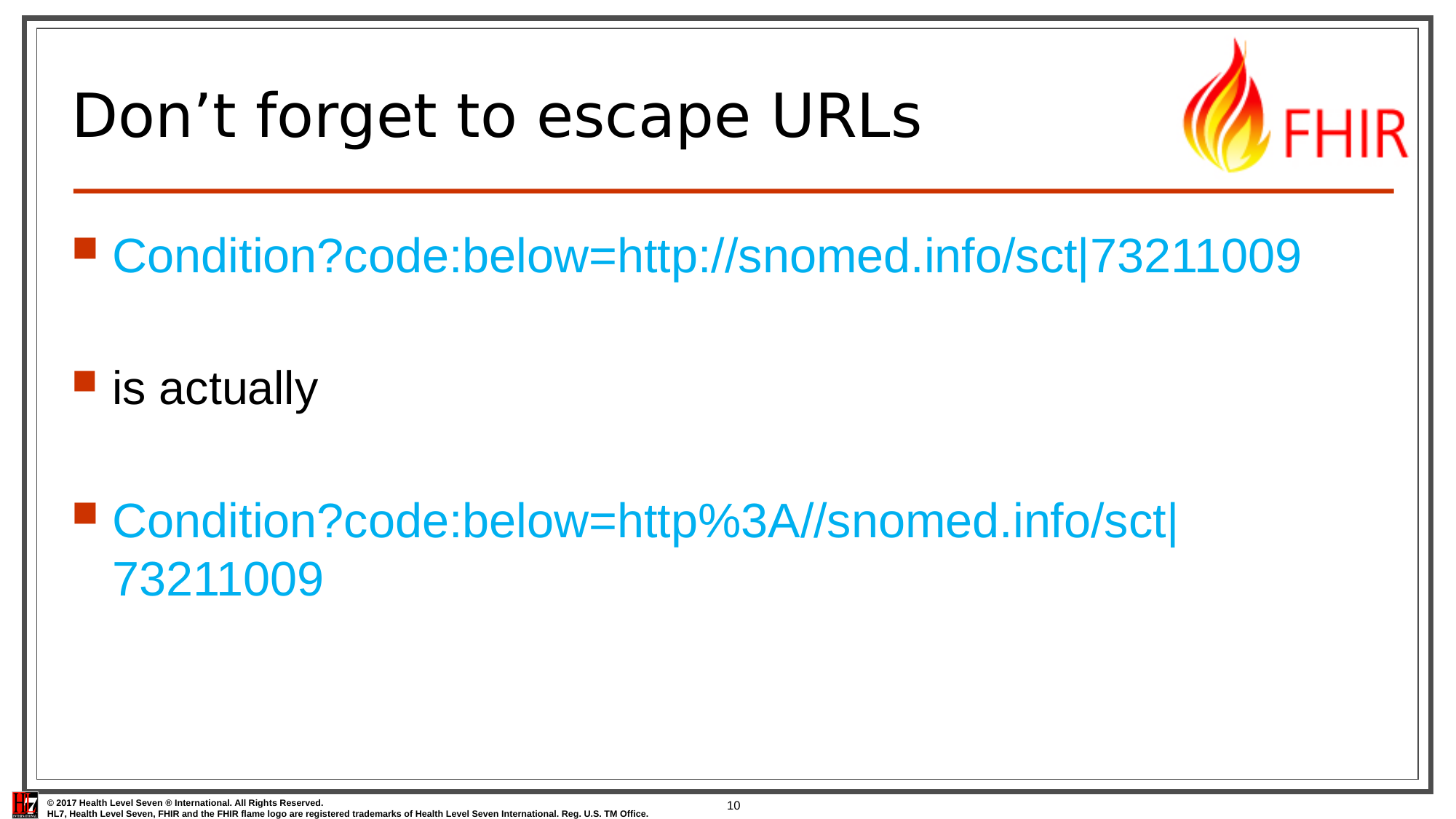

# Don’t forget to escape URLs
Condition?code:below=http://snomed.info/sct|73211009

is actually

Condition?code:below=http%3A//snomed.info/sct|73211009

10